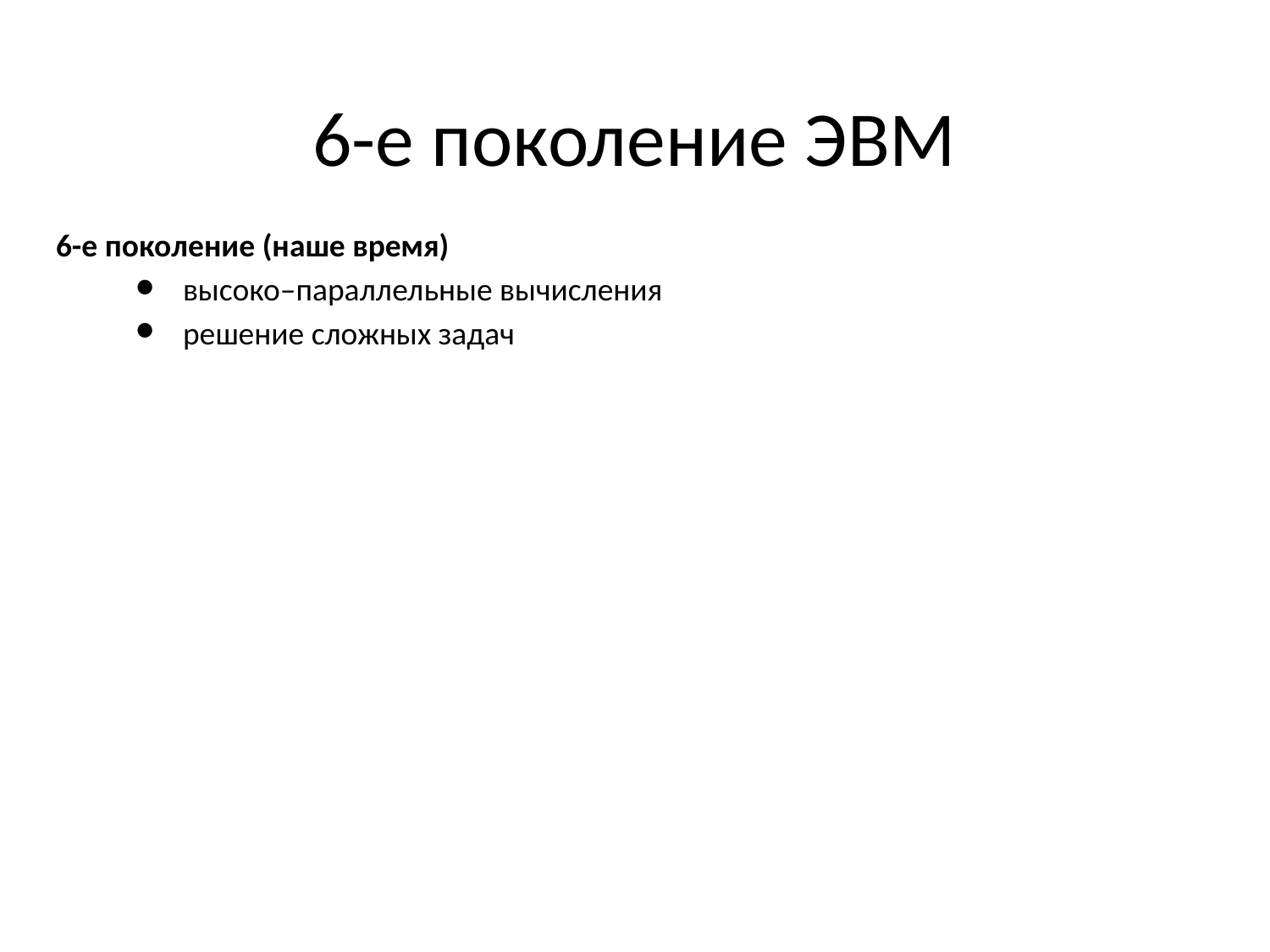

# 6-е поколение ЭВМ
6-е поколение (наше время)
высоко–параллельные вычисления
решение сложных задач